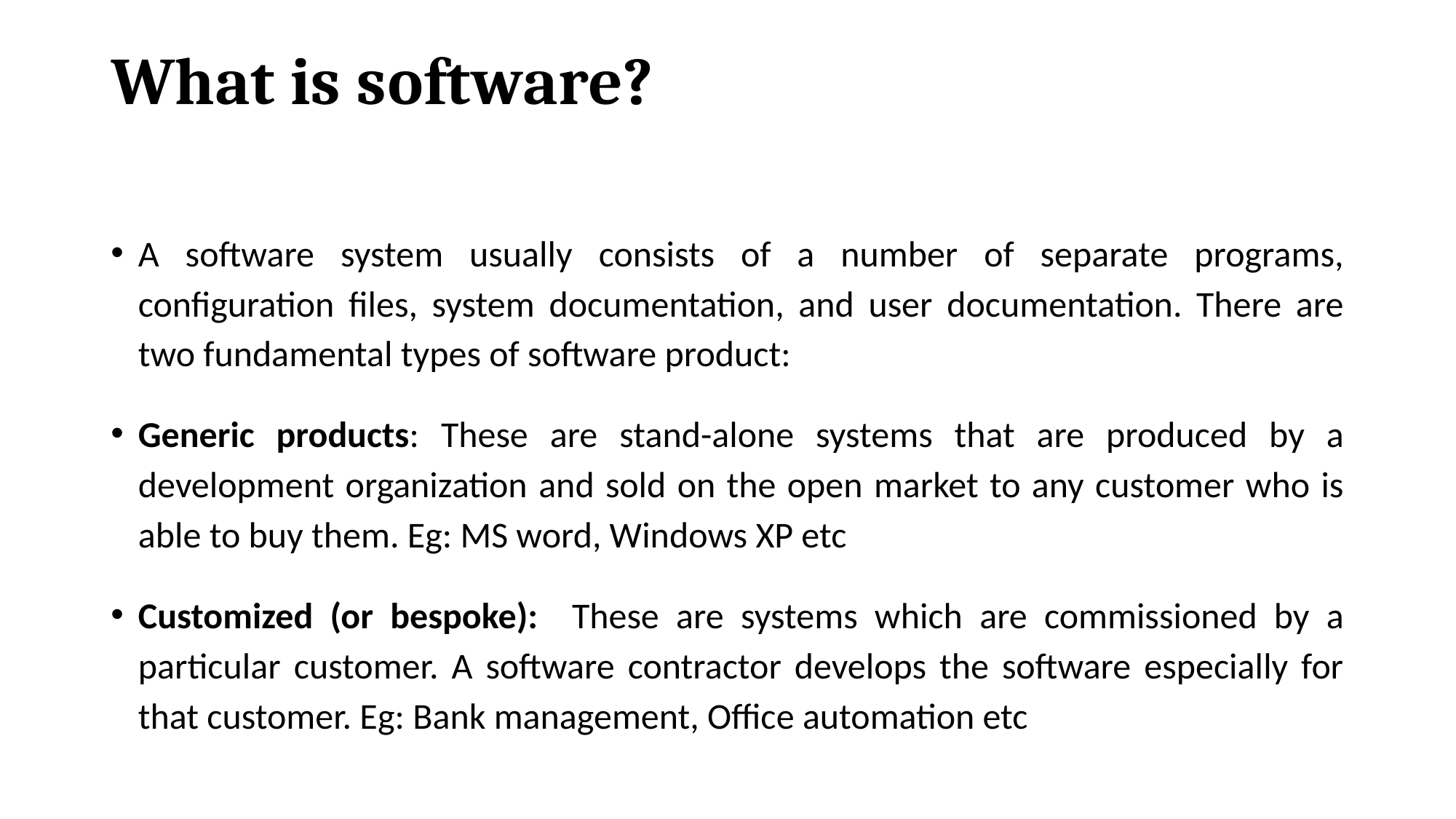

# What is software?
A software system usually consists of a number of separate programs, configuration files, system documentation, and user documentation. There are two fundamental types of software product:
Generic products: These are stand-alone systems that are produced by a development organization and sold on the open market to any customer who is able to buy them. Eg: MS word, Windows XP etc
Customized (or bespoke):  These are systems which are commissioned by a particular customer. A software contractor develops the software especially for that customer. Eg: Bank management, Office automation etc